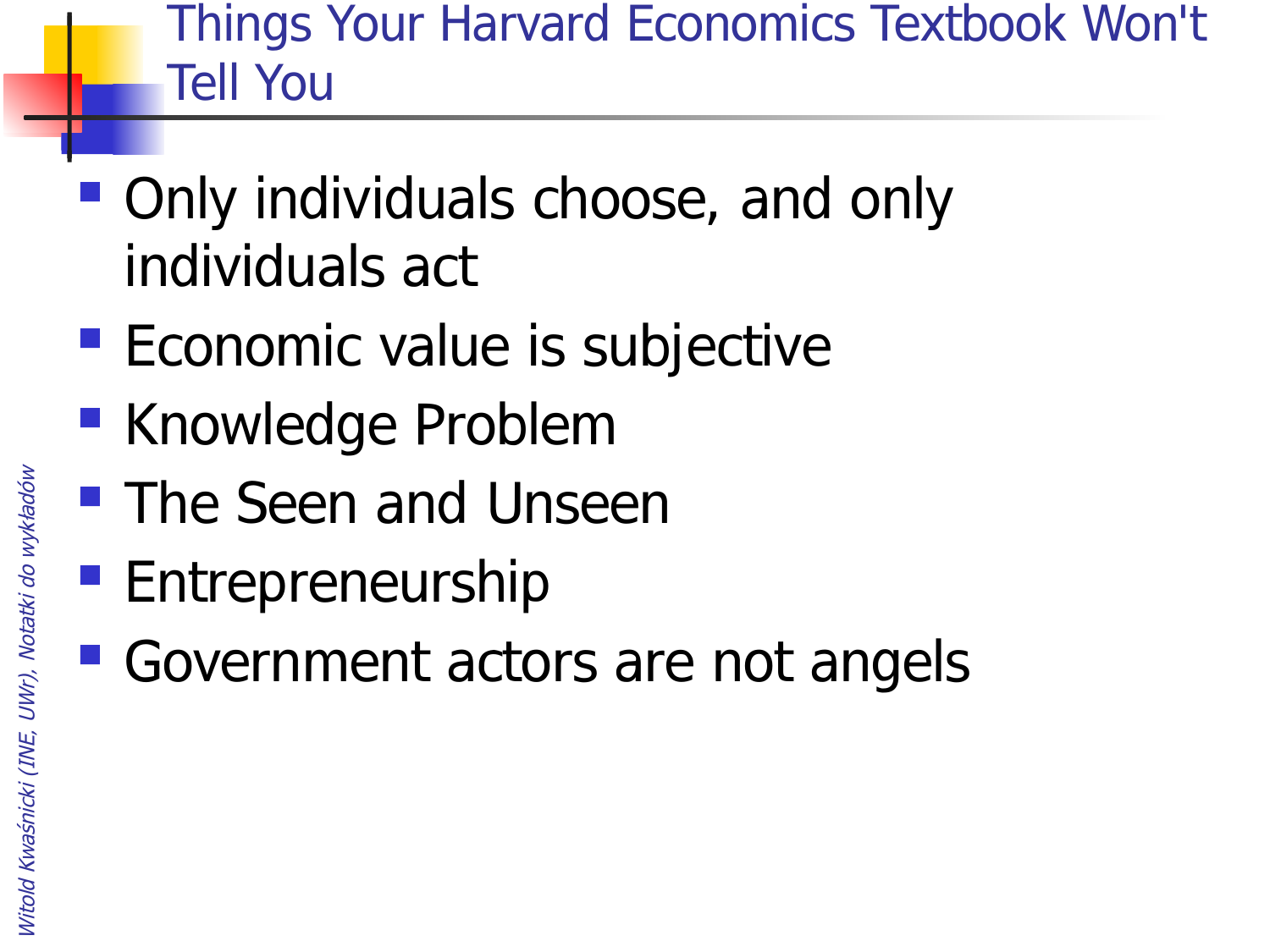

# Things Your Harvard Economics Textbook Won't Tell You
Only individuals choose, and only individuals act
Economic value is subjective
Knowledge Problem
The Seen and Unseen
Entrepreneurship
Government actors are not angels
Witold Kwaśnicki (INE, UWr), Notatki do wykładów